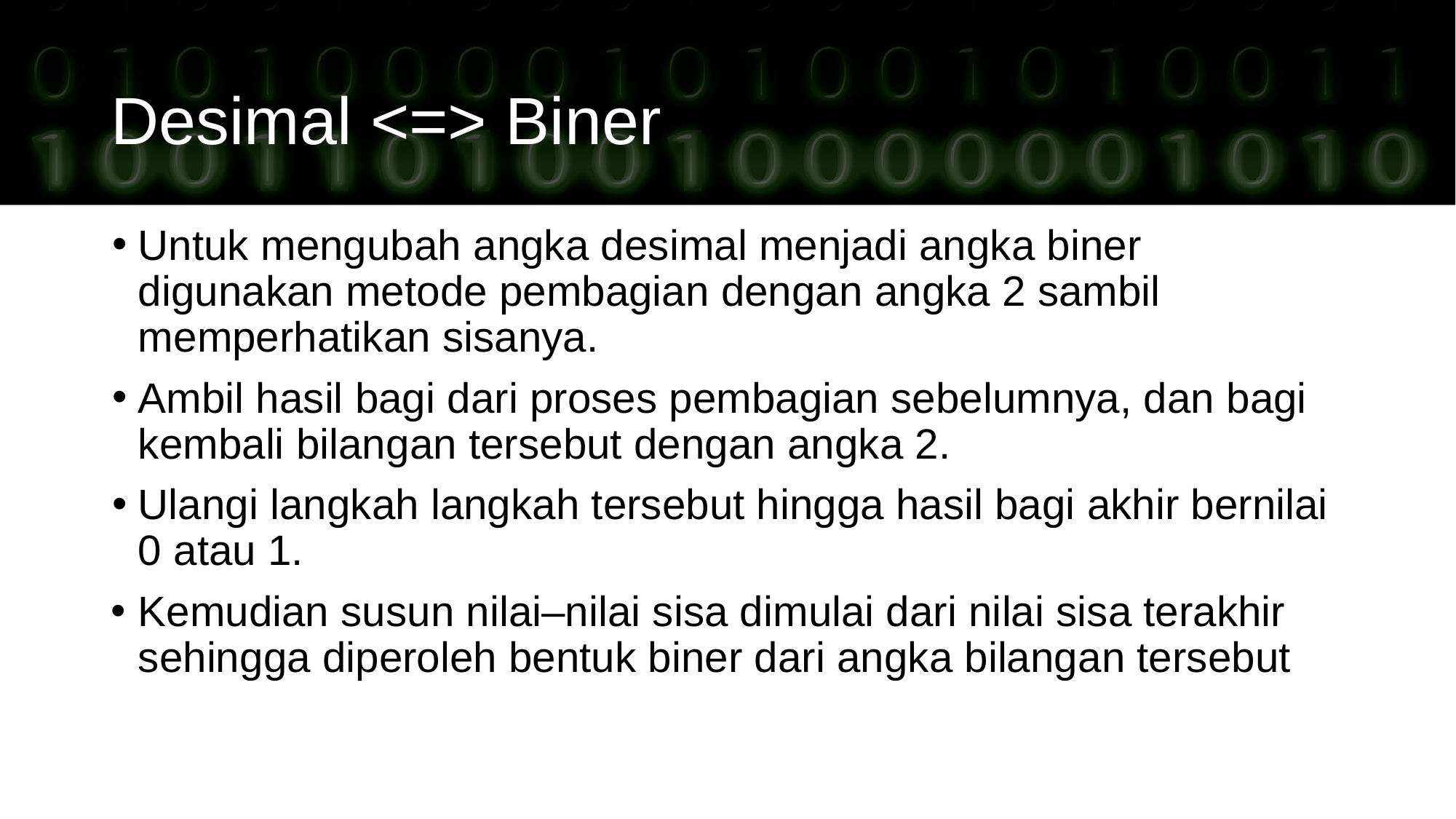

# Desimal <=> Biner
Untuk mengubah angka desimal menjadi angka biner digunakan metode pembagian dengan angka 2 sambil memperhatikan sisanya.
Ambil hasil bagi dari proses pembagian sebelumnya, dan bagi kembali bilangan tersebut dengan angka 2.
Ulangi langkah langkah tersebut hingga hasil bagi akhir bernilai 0 atau 1.
Kemudian susun nilai–nilai sisa dimulai dari nilai sisa terakhir sehingga diperoleh bentuk biner dari angka bilangan tersebut